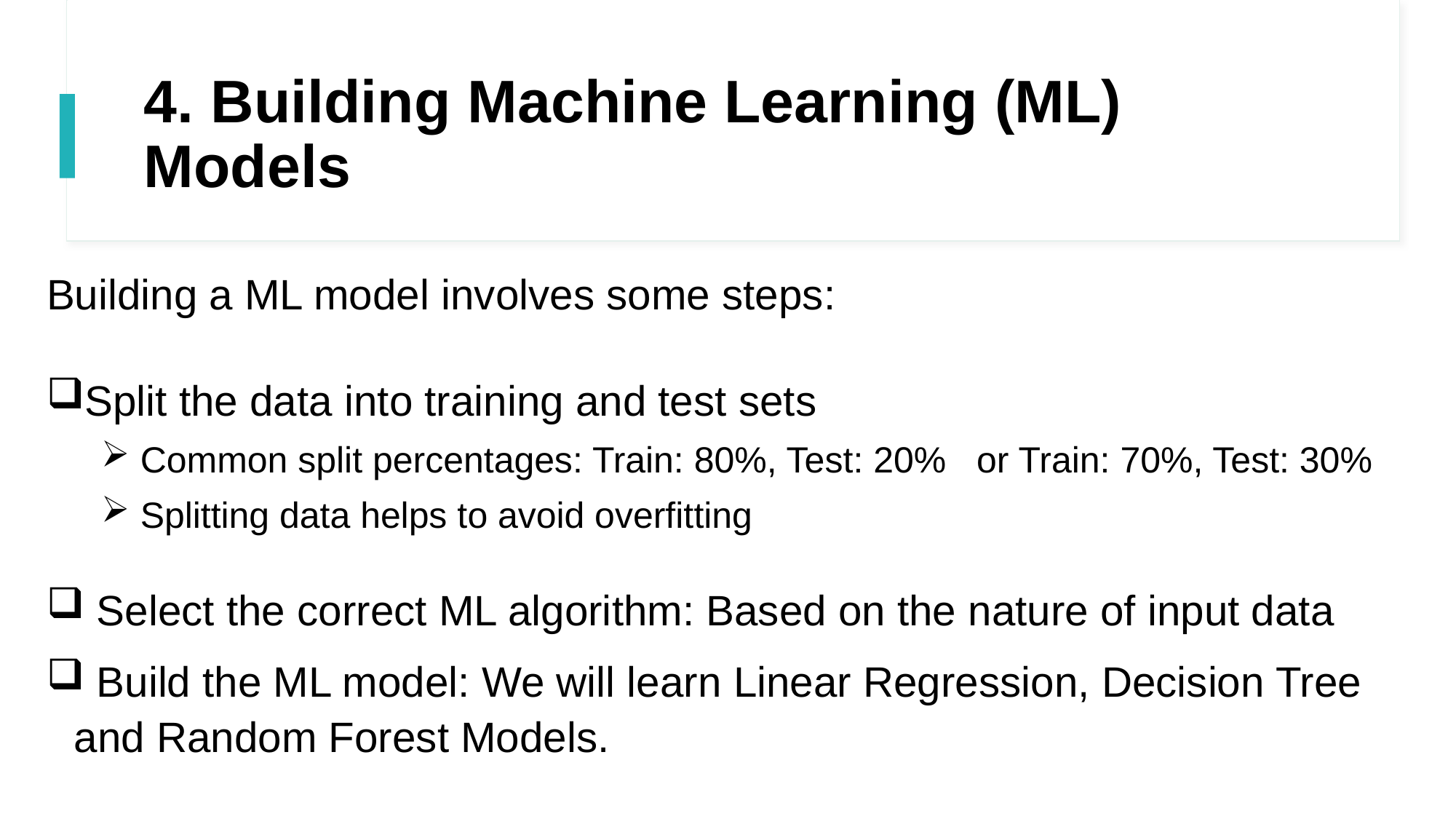

# 4. Building Machine Learning (ML) Models
Building a ML model involves some steps:

Split the data into training and test sets
 Common split percentages: Train: 80%, Test: 20%   or Train: 70%, Test: 30%
 Splitting data helps to avoid overfitting

 Select the correct ML algorithm: Based on the nature of input data
 Build the ML model: We will learn Linear Regression, Decision Tree and Random Forest Models.